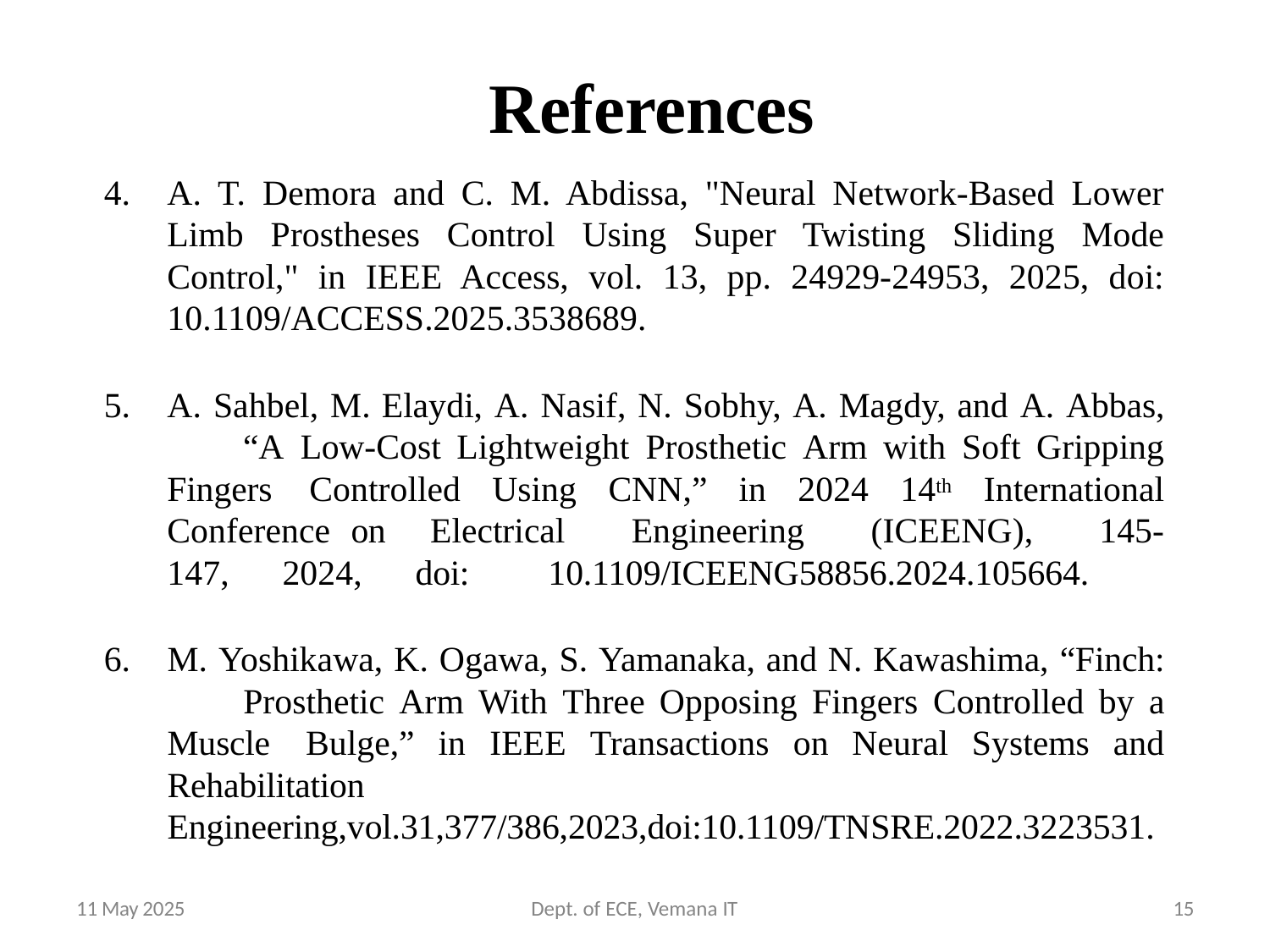

# References
A. T. Demora and C. M. Abdissa, "Neural Network-Based Lower Limb Prostheses Control Using Super Twisting Sliding Mode Control," in IEEE Access, vol. 13, pp. 24929-24953, 2025, doi: 10.1109/ACCESS.2025.3538689.

A. Sahbel, M. Elaydi, A. Nasif, N. Sobhy, A. Magdy, and A. Abbas, 	“A Low-Cost Lightweight Prosthetic Arm with Soft Gripping Fingers 	Controlled Using CNN,” in 2024 14th International Conference on 	Electrical   Engineering   (ICEENG),   145-147,   2024,   doi: 	10.1109/ICEENG58856.2024.105664.

M. Yoshikawa, K. Ogawa, S. Yamanaka, and N. Kawashima, “Finch: 	Prosthetic Arm With Three Opposing Fingers Controlled by a Muscle 	Bulge,” in IEEE Transactions on Neural Systems and Rehabilitation 	Engineering,vol.31,377/386,2023,doi:10.1109/TNSRE.2022.3223531.
11 May 2025
Dept. of ECE, Vemana IT
15